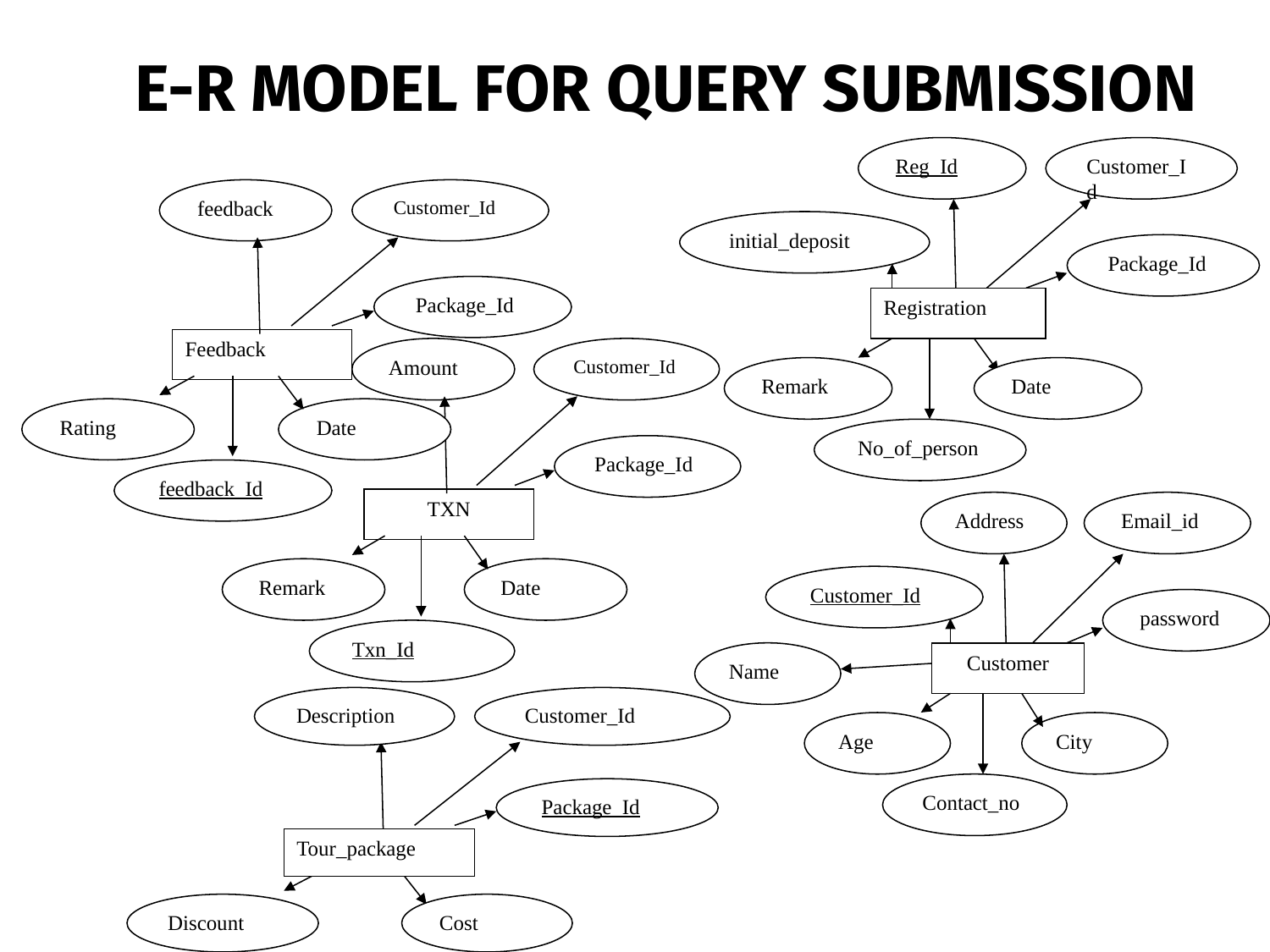

# E-R MODEL FOR QUERY SUBMISSION
Reg_Id
Customer_Id
initial_deposit
Package_Id
Registration
Remark
Date
No_of_person
feedback
Customer_Id
Package_Id
Feedback

Rating
Date
feedback_Id
Amount
Customer_Id
Package_Id
TXN
Remark
Date
Txn_Id
Address
Email_id
Customer_Id
password
Name
Customer
Age
City
Contact_no
Description
Customer_Id
Package_Id
Tour_package
Discount
Cost